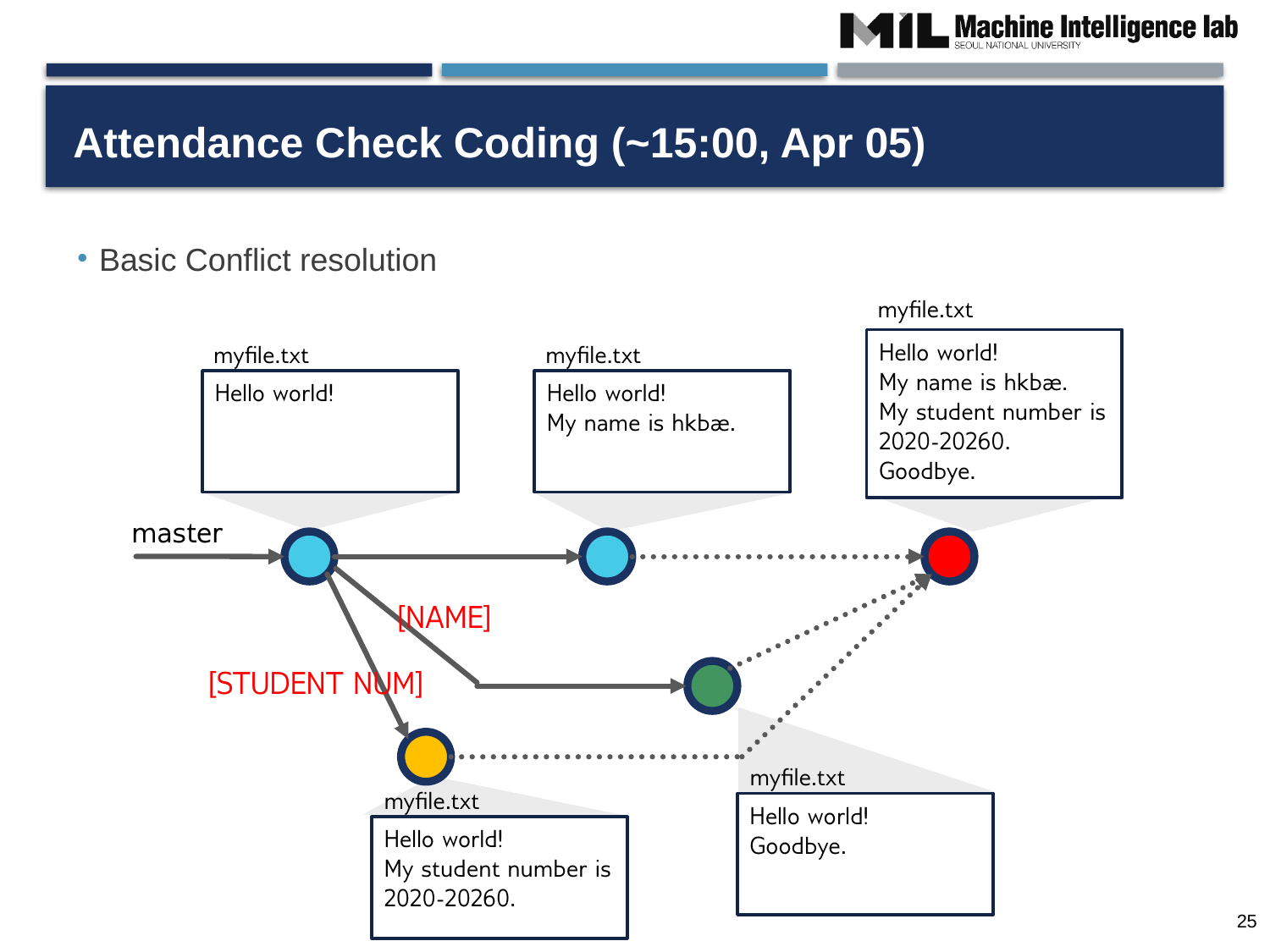

# Attendance Check Coding (~15:00, Apr 05)
 Basic Conflict resolution

myfile.txt
Hello world!
My name is hkbae.
My student number is 2020-20260.
Goodbye.
myfile.txt
myfile.txt
Hello world!
Hello world!
My name is hkbae.

master

[NAME]
[STUDENT NUM]

myfile.txt

myfile.txt
Hello world!
Goodbye.
Hello world!
My student number is 2020-20260.
25